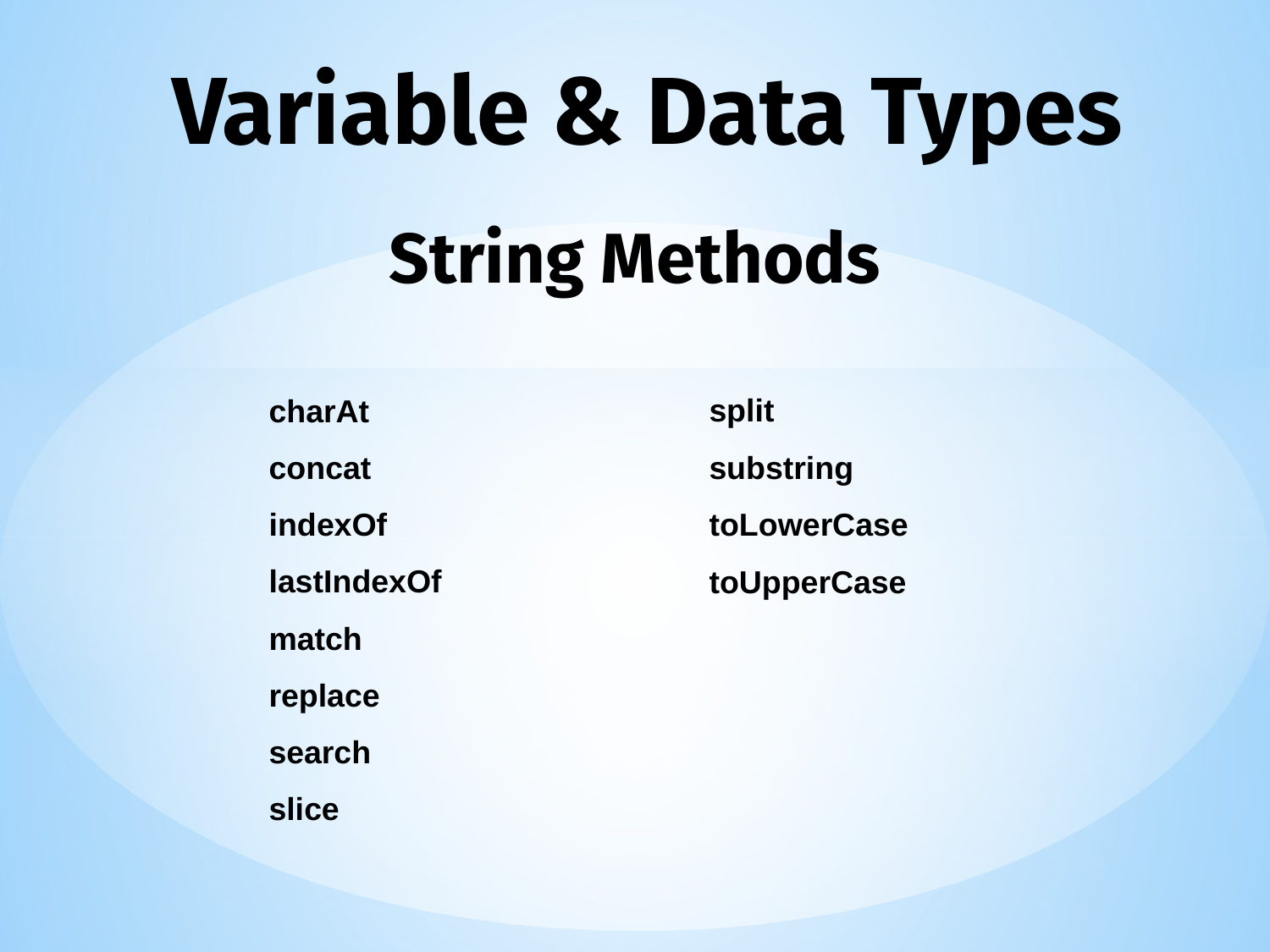

# Variable & Data Types
String Methods
charAt
concat
indexOf
lastIndexOf
match
replace
search
slice

split
substring
toLowerCase
toUpperCase